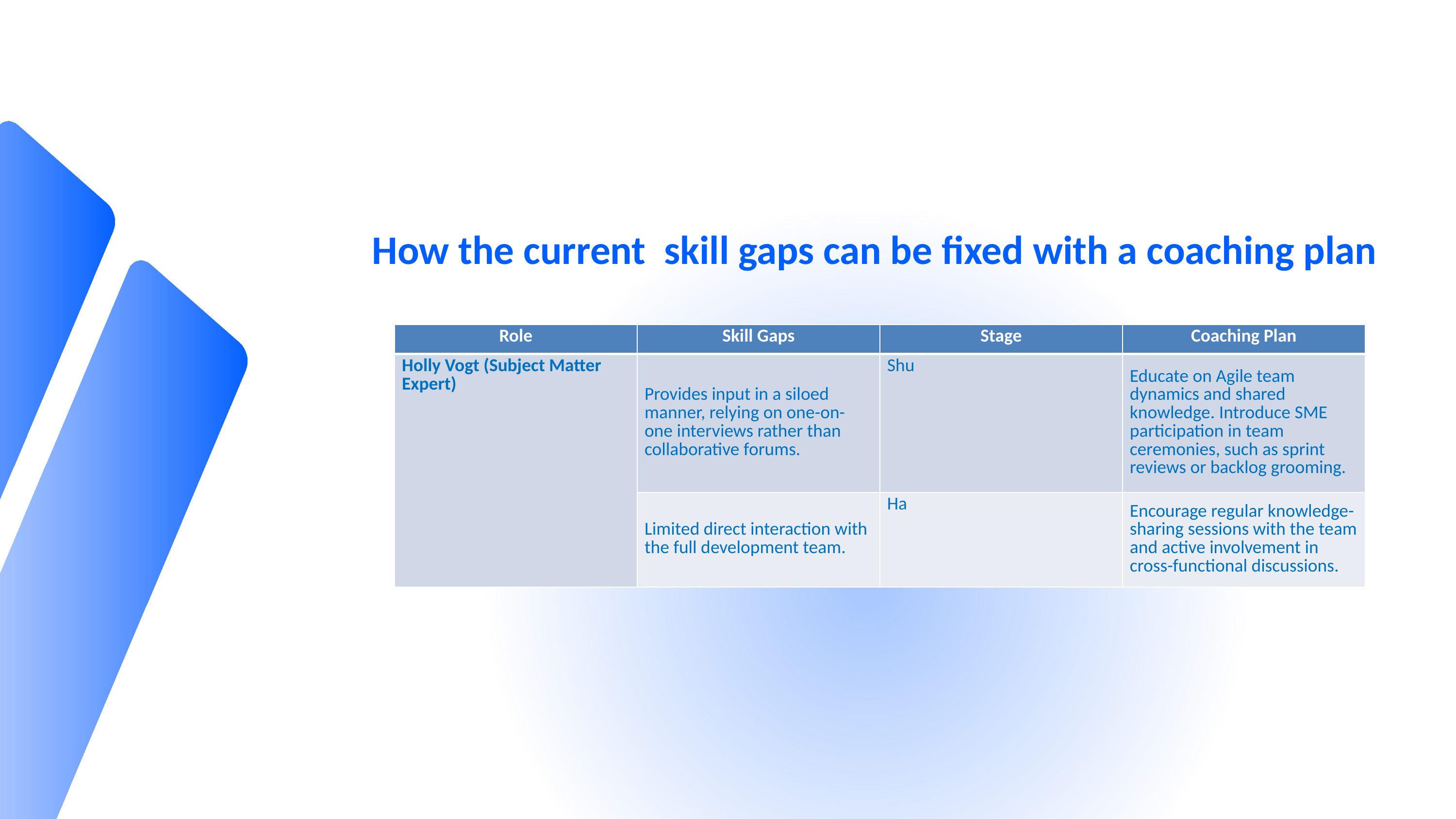

How the current  skill gaps can be fixed with a coaching plan
| Role | Skill Gaps | Stage | Coaching Plan |
| --- | --- | --- | --- |
| Holly Vogt (Subject Matter Expert) | Provides input in a siloed manner, relying on one-on-one interviews rather than collaborative forums. | Shu | Educate on Agile team dynamics and shared knowledge. Introduce SME participation in team ceremonies, such as sprint reviews or backlog grooming. |
|  | Limited direct interaction with the full development team. | Ha | Encourage regular knowledge-sharing sessions with the team and active involvement in cross-functional discussions. |